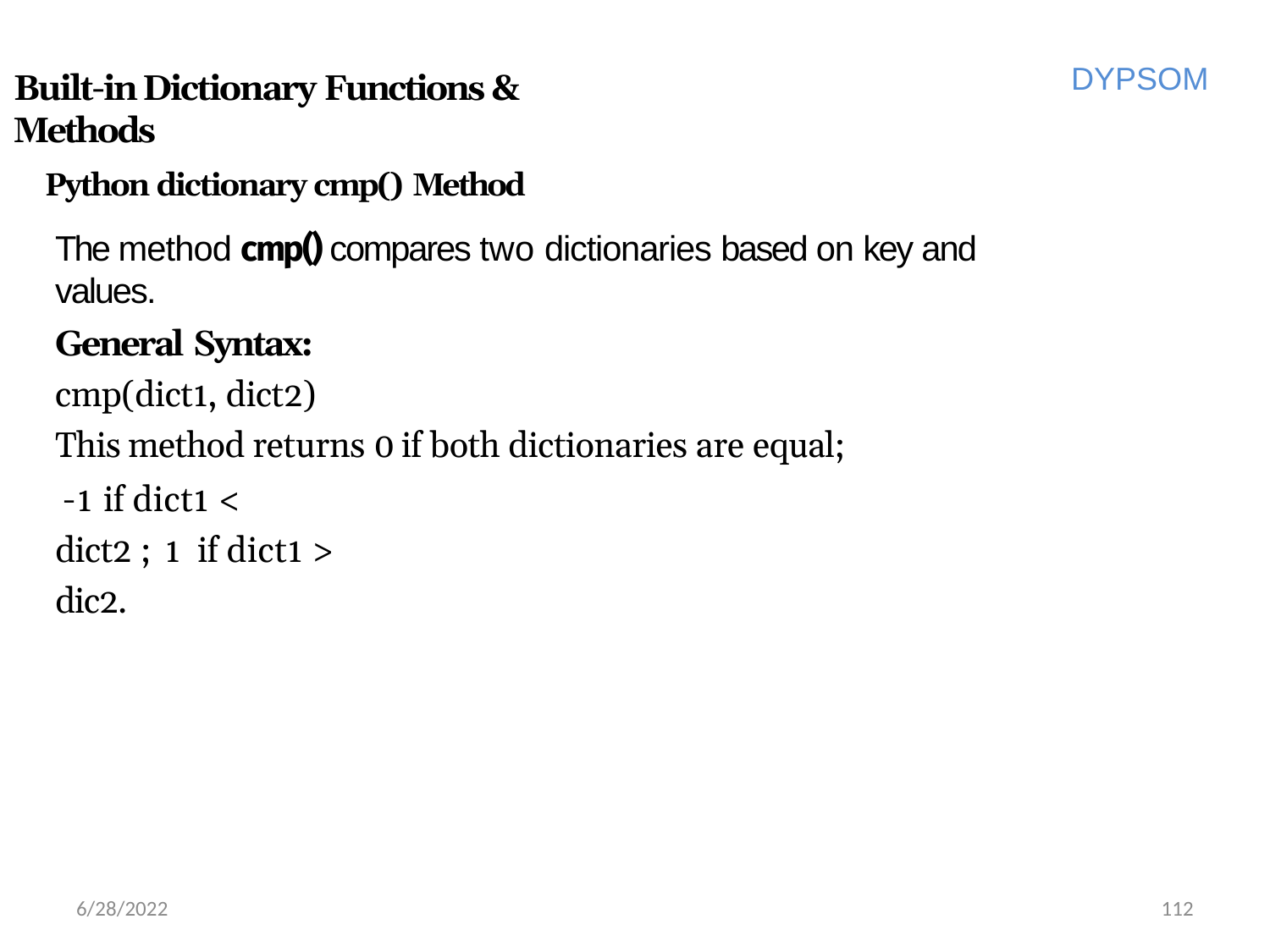

DYPSOM
Built-in Dictionary Functions & Methods
Python dictionary cmp() Method
The method cmp() compares two dictionaries based on key and values.
General Syntax:
cmp(dict1, dict2)
This method returns 0 if both dictionaries are equal;
-1 if dict1 < dict2 ;  1 if dict1 > dic2.
6/28/2022
112